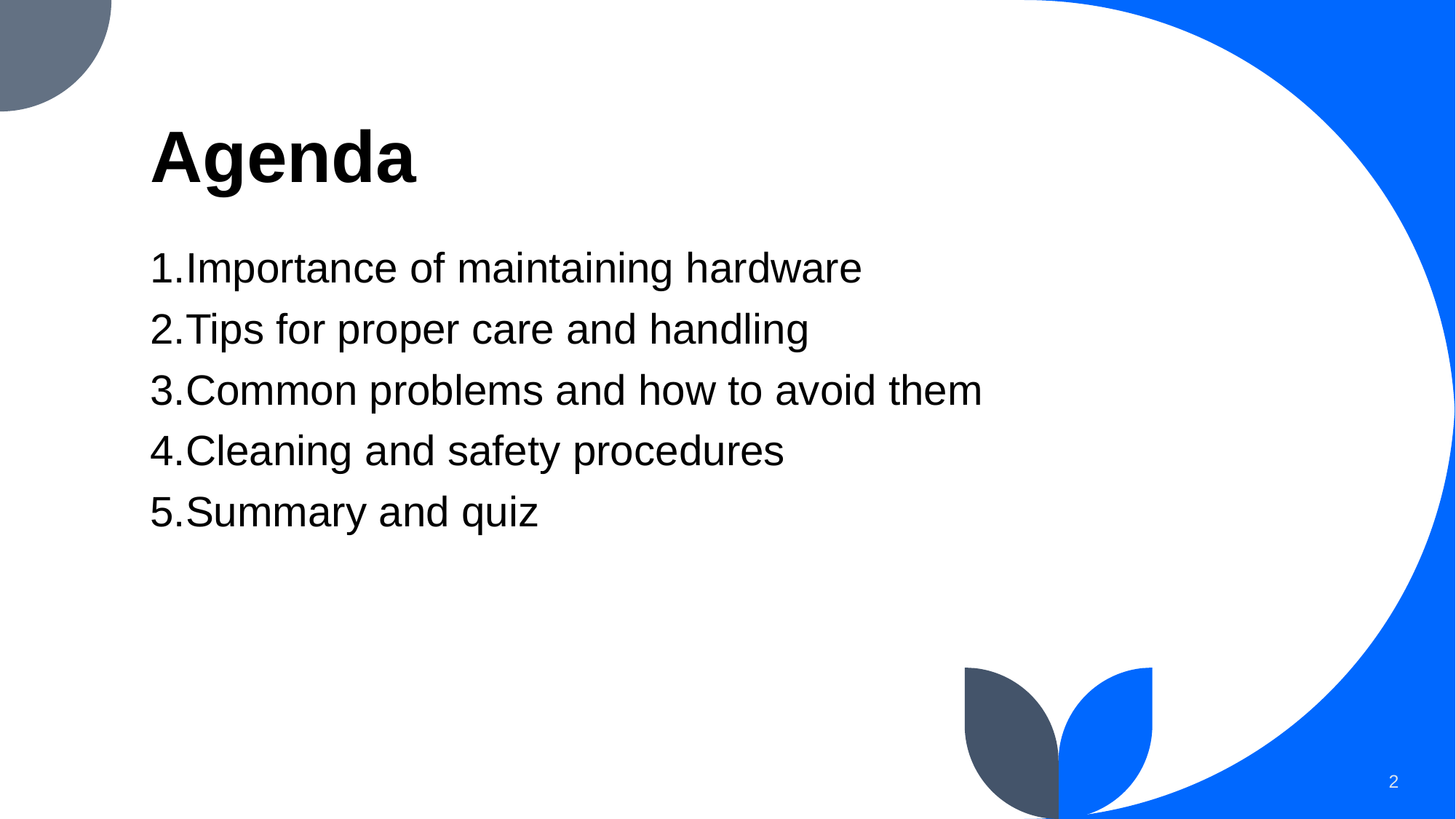

# Agenda
1.Importance of maintaining hardware
2.Tips for proper care and handling
3.Common problems and how to avoid them
4.Cleaning and safety procedures
5.Summary and quiz

2